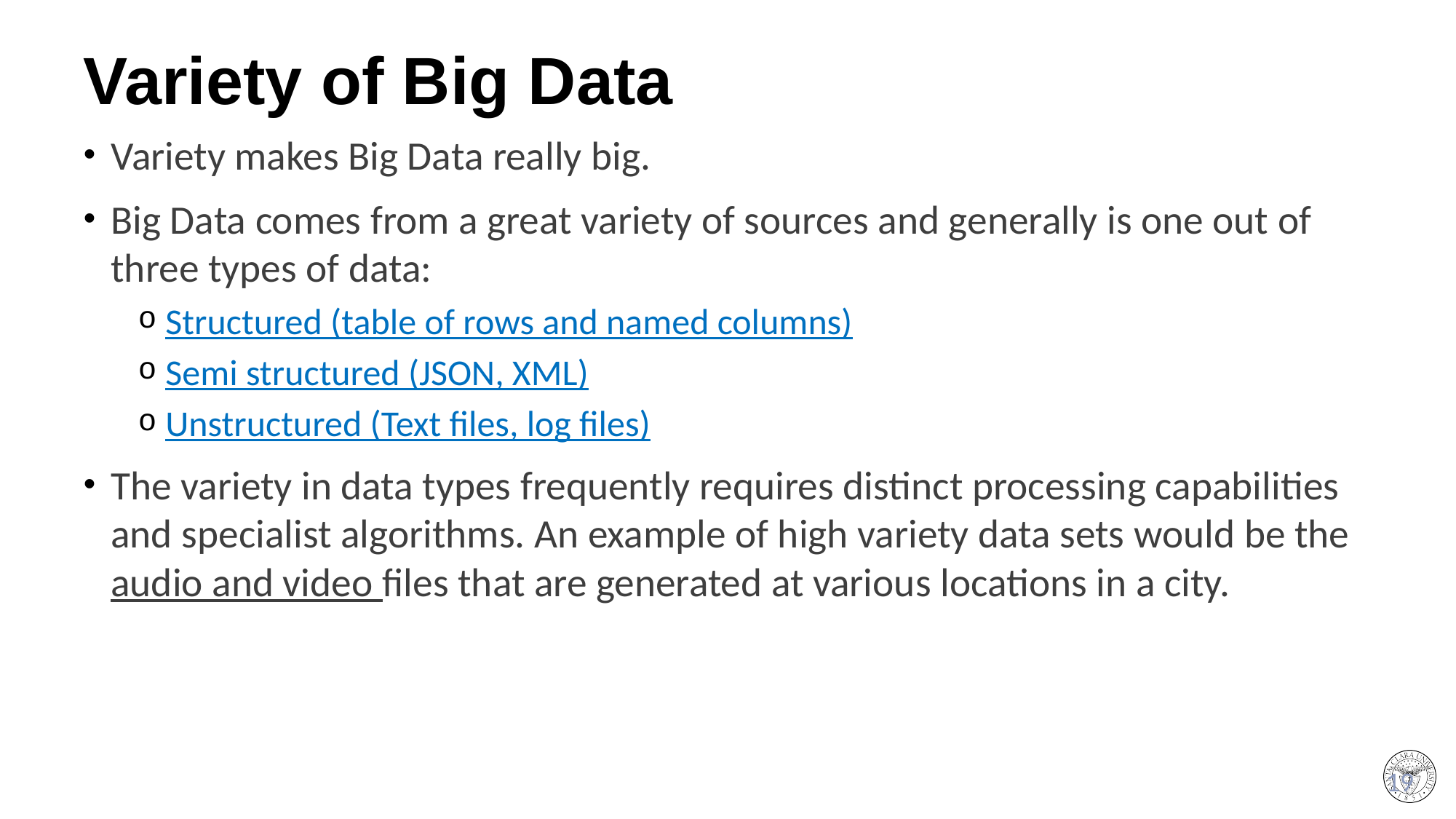

# Variety of Big Data
Variety makes Big Data really big.
Big Data comes from a great variety of sources and generally is one out of three types of data:
Structured (table of rows and named columns)
Semi structured (JSON, XML)
Unstructured (Text files, log files)
The variety in data types frequently requires distinct processing capabilities and specialist algorithms. An example of high variety data sets would be the audio and video files that are generated at various locations in a city.
19